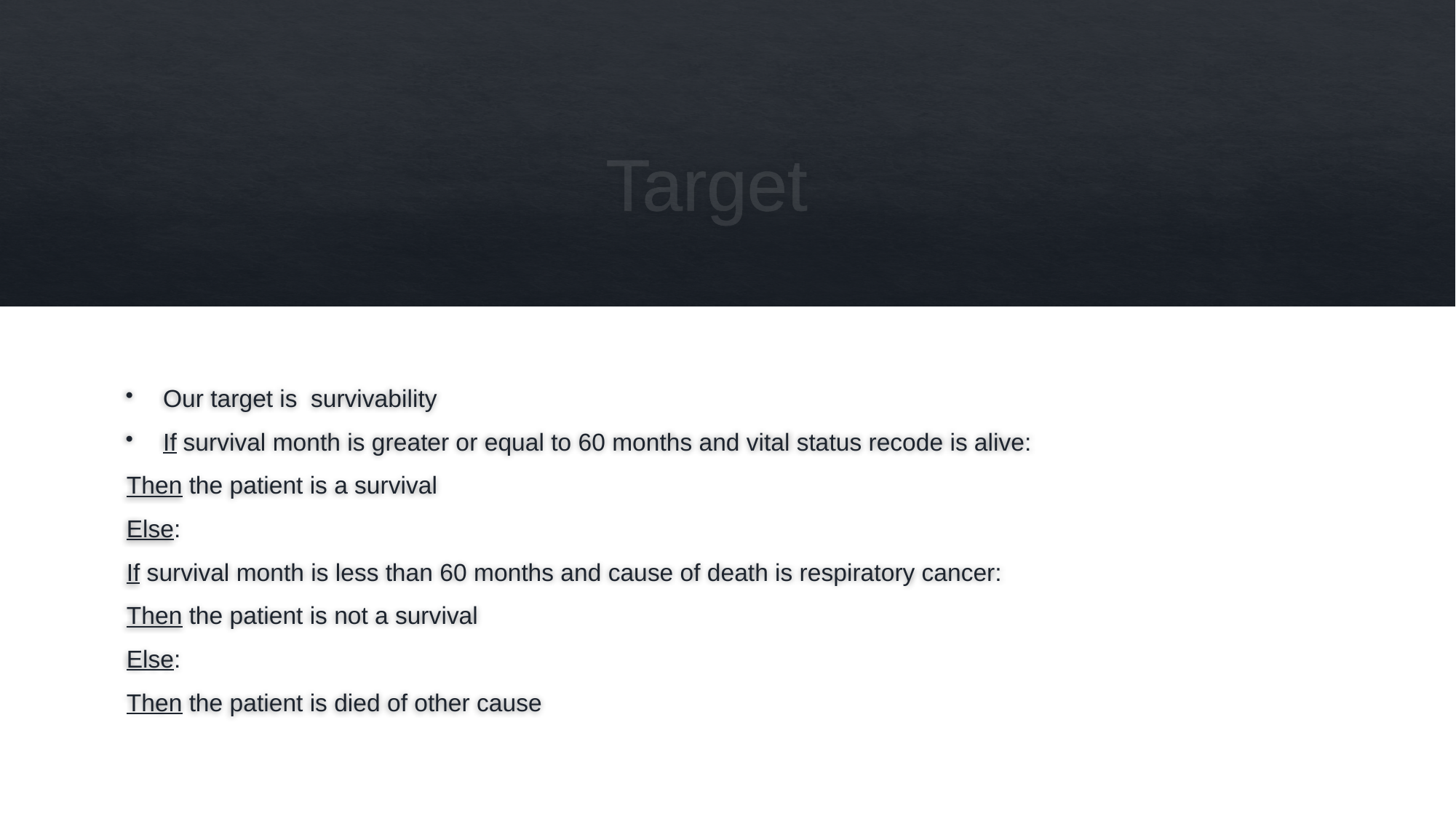

# Target
Our target is  survivability
If survival month is greater or equal to 60 months and vital status recode is alive:
		Then the patient is a survival
	Else:
		If survival month is less than 60 months and cause of death is respiratory cancer:
			Then the patient is not a survival
		Else:
			Then the patient is died of other cause